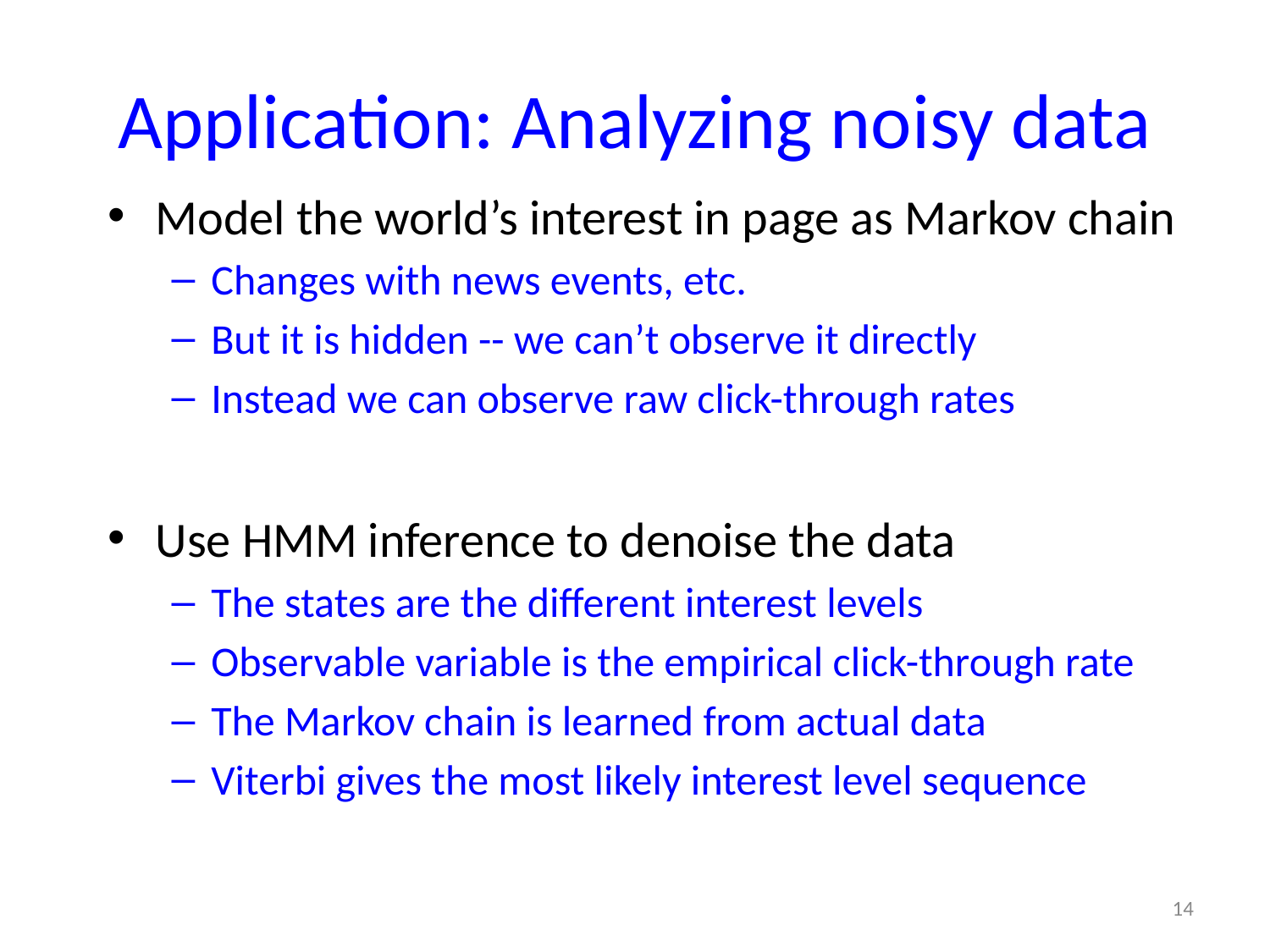

# Application: Analyzing noisy data
Model the world’s interest in page as Markov chain
Changes with news events, etc.
But it is hidden -- we can’t observe it directly
Instead we can observe raw click-through rates

Use HMM inference to denoise the data
The states are the different interest levels
Observable variable is the empirical click-through rate
The Markov chain is learned from actual data
Viterbi gives the most likely interest level sequence
14